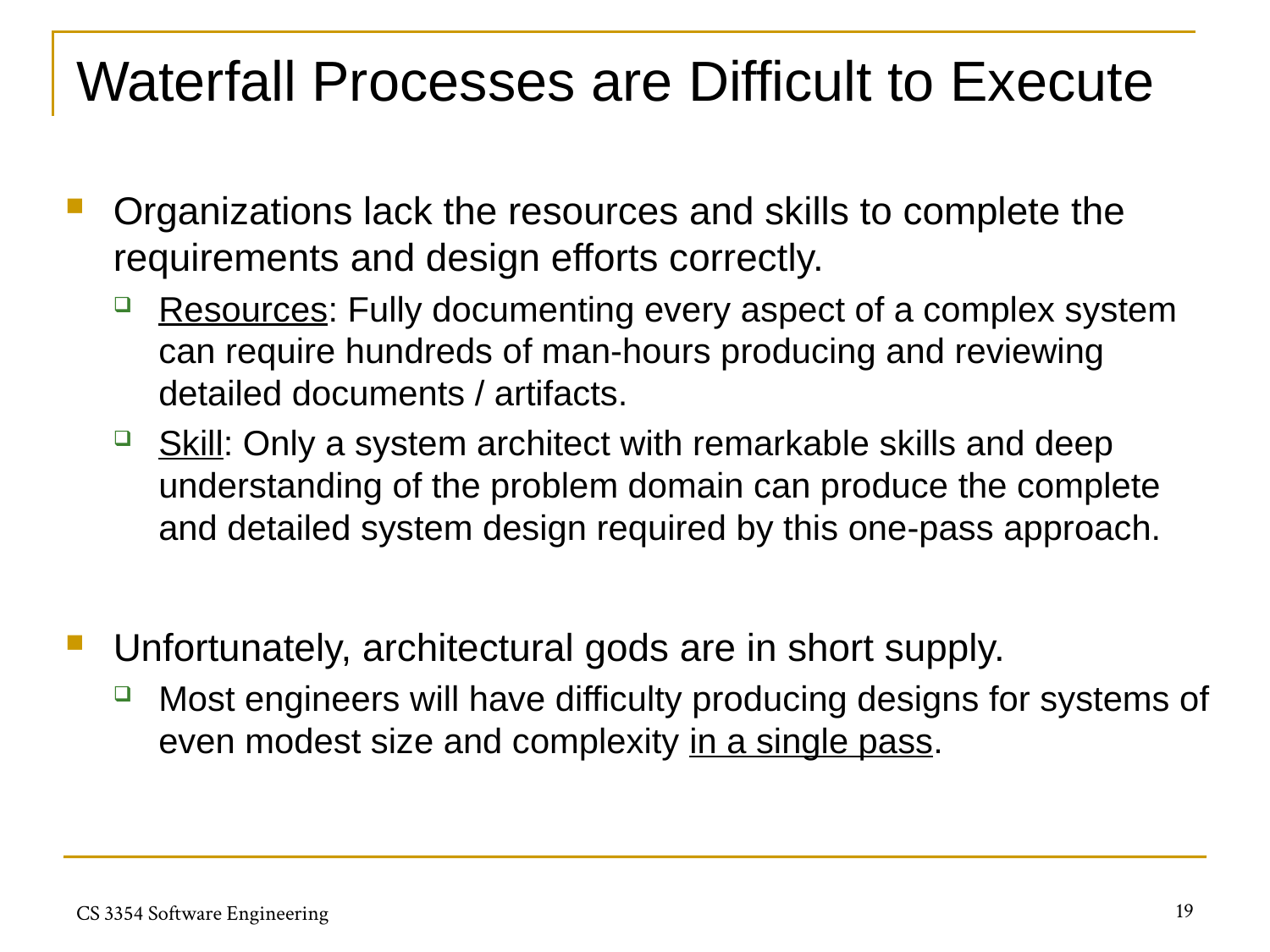

# Waterfall Processes are Difficult to Execute
Organizations lack the resources and skills to complete the requirements and design efforts correctly.
Resources: Fully documenting every aspect of a complex system can require hundreds of man-hours producing and reviewing detailed documents / artifacts.
Skill: Only a system architect with remarkable skills and deep understanding of the problem domain can produce the complete and detailed system design required by this one-pass approach.

Unfortunately, architectural gods are in short supply.
Most engineers will have difficulty producing designs for systems of even modest size and complexity in a single pass.
19
CS 3354 Software Engineering